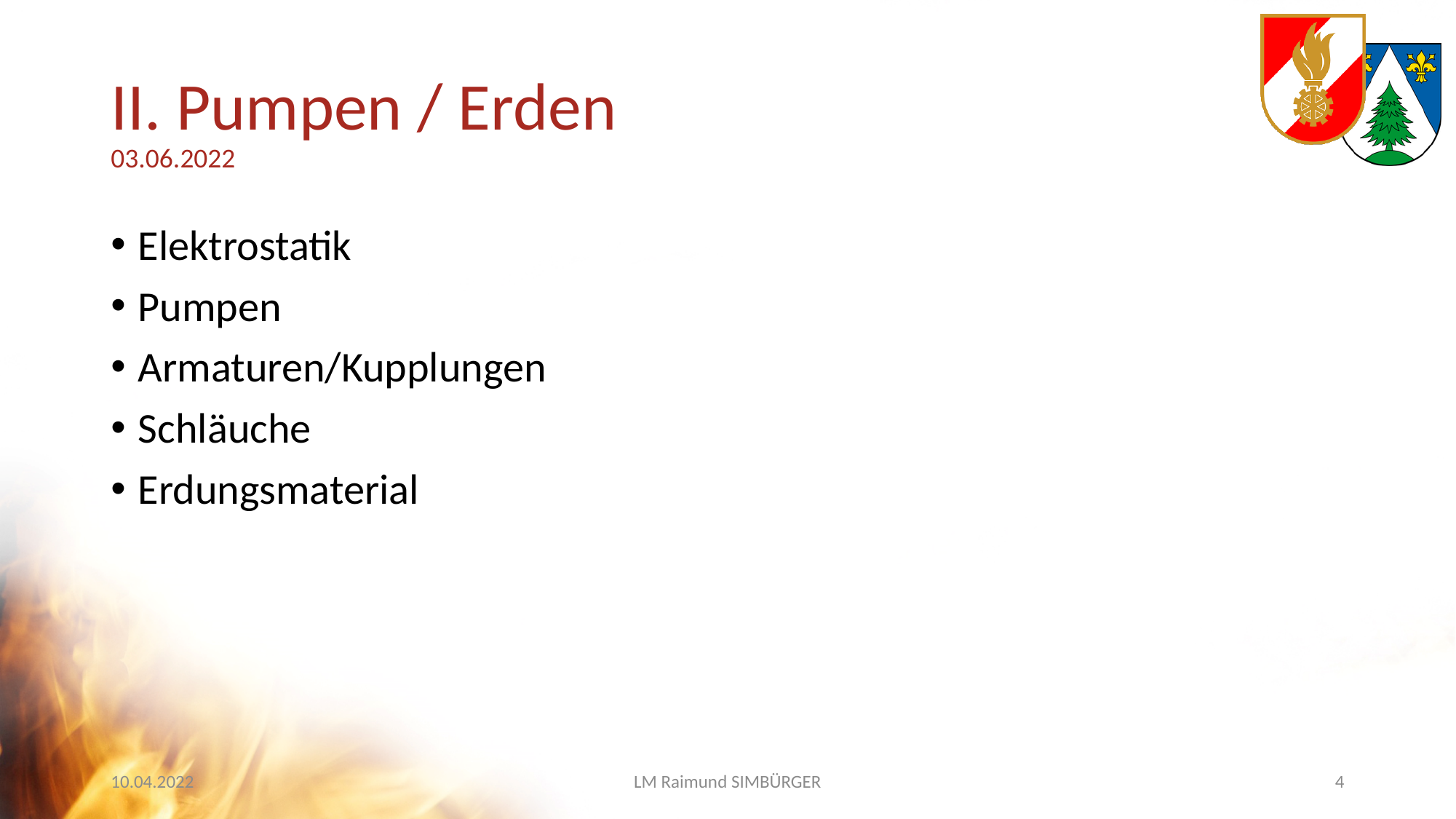

# II. Pumpen / Erden 03.06.2022
Elektrostatik
Pumpen
Armaturen/Kupplungen
Schläuche
Erdungsmaterial
10.04.2022
LM Raimund SIMBÜRGER
4